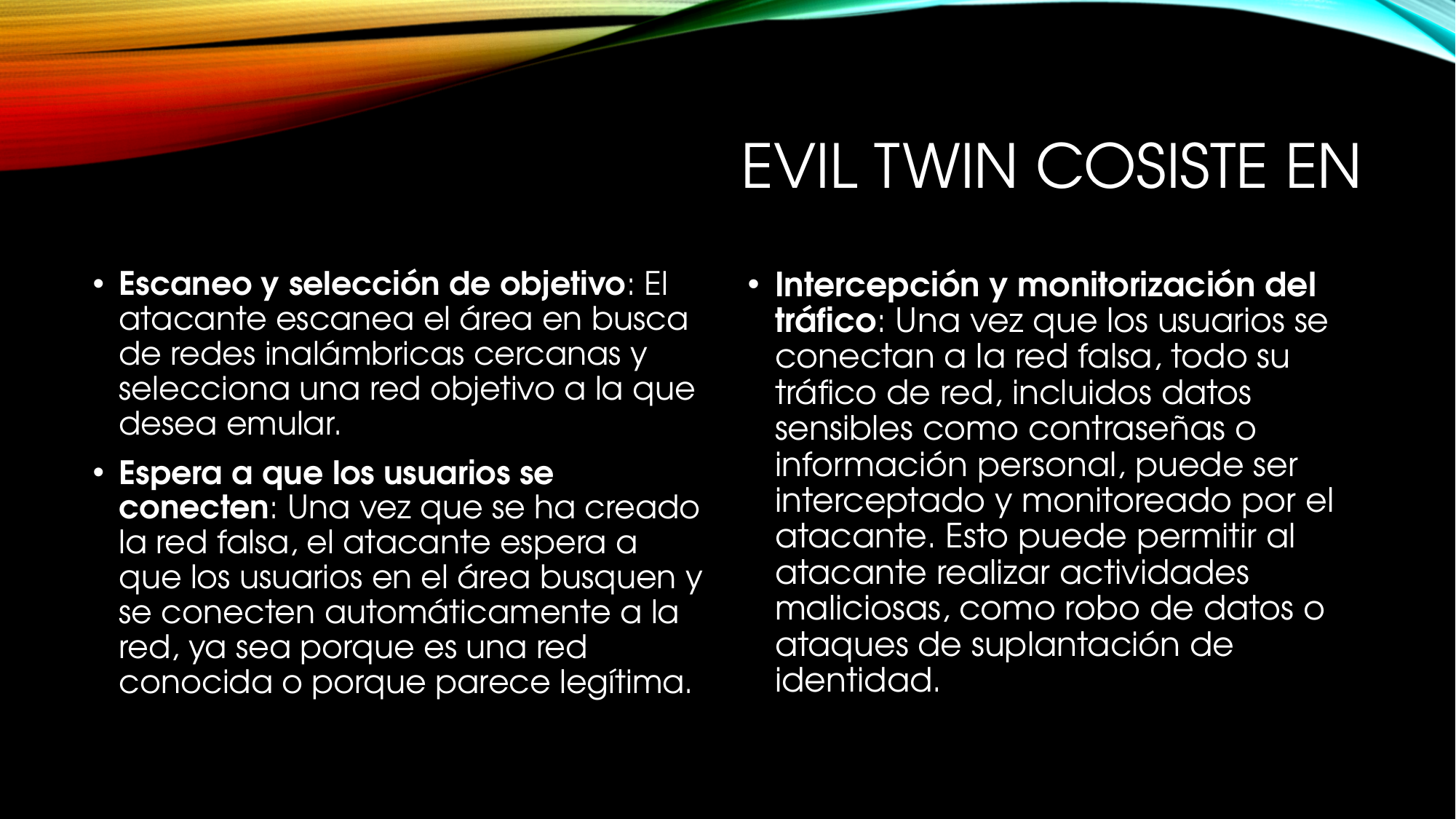

# Evil twin cosiste en
Escaneo y selección de objetivo: El atacante escanea el área en busca de redes inalámbricas cercanas y selecciona una red objetivo a la que desea emular.
Espera a que los usuarios se conecten: Una vez que se ha creado la red falsa, el atacante espera a que los usuarios en el área busquen y se conecten automáticamente a la red, ya sea porque es una red conocida o porque parece legítima.
Intercepción y monitorización del tráfico: Una vez que los usuarios se conectan a la red falsa, todo su tráfico de red, incluidos datos sensibles como contraseñas o información personal, puede ser interceptado y monitoreado por el atacante. Esto puede permitir al atacante realizar actividades maliciosas, como robo de datos o ataques de suplantación de identidad.